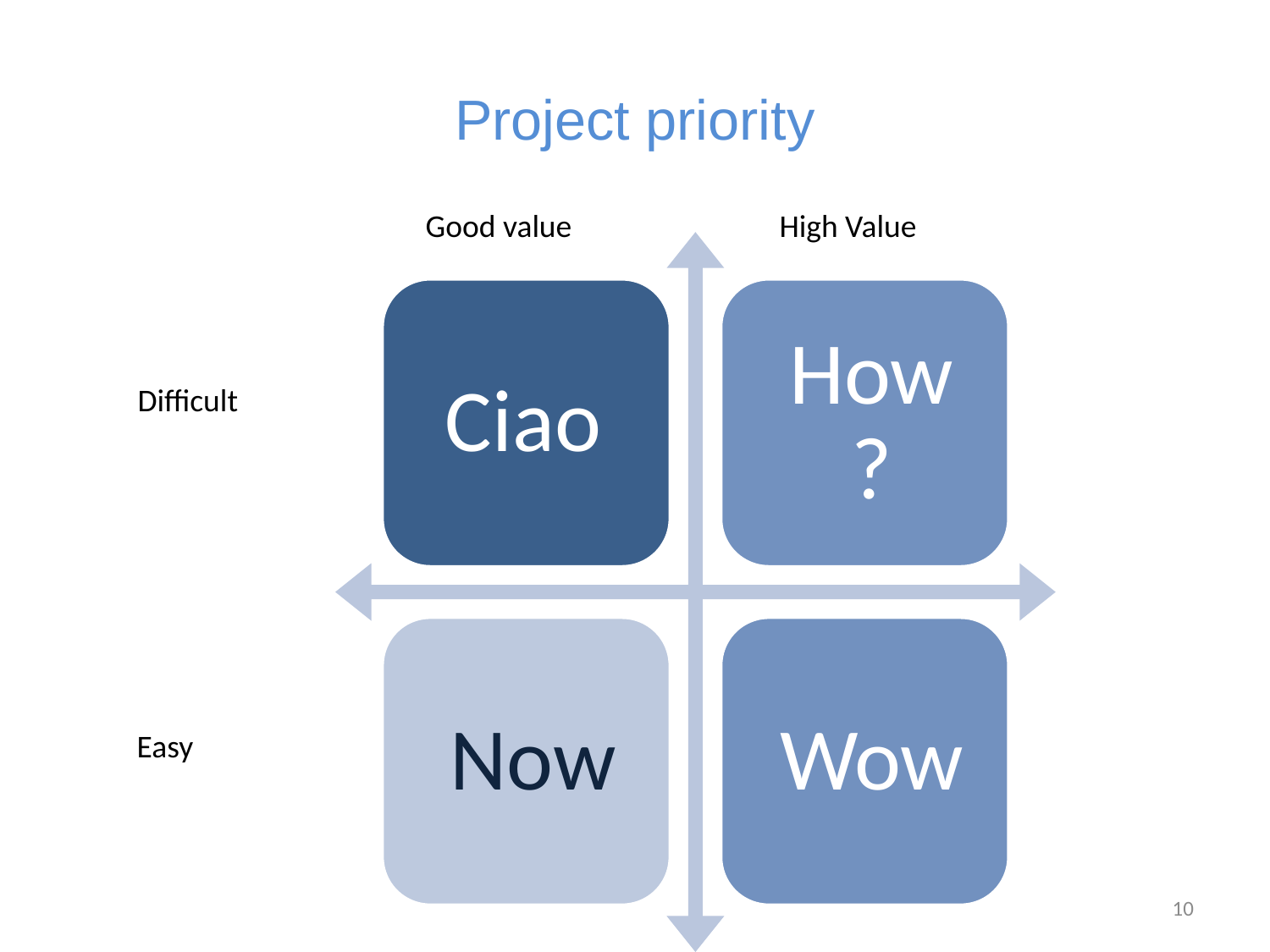

# Project priority
Good value
High Value

Ciao
How?
Now
Wow
Difficult
Easy
10